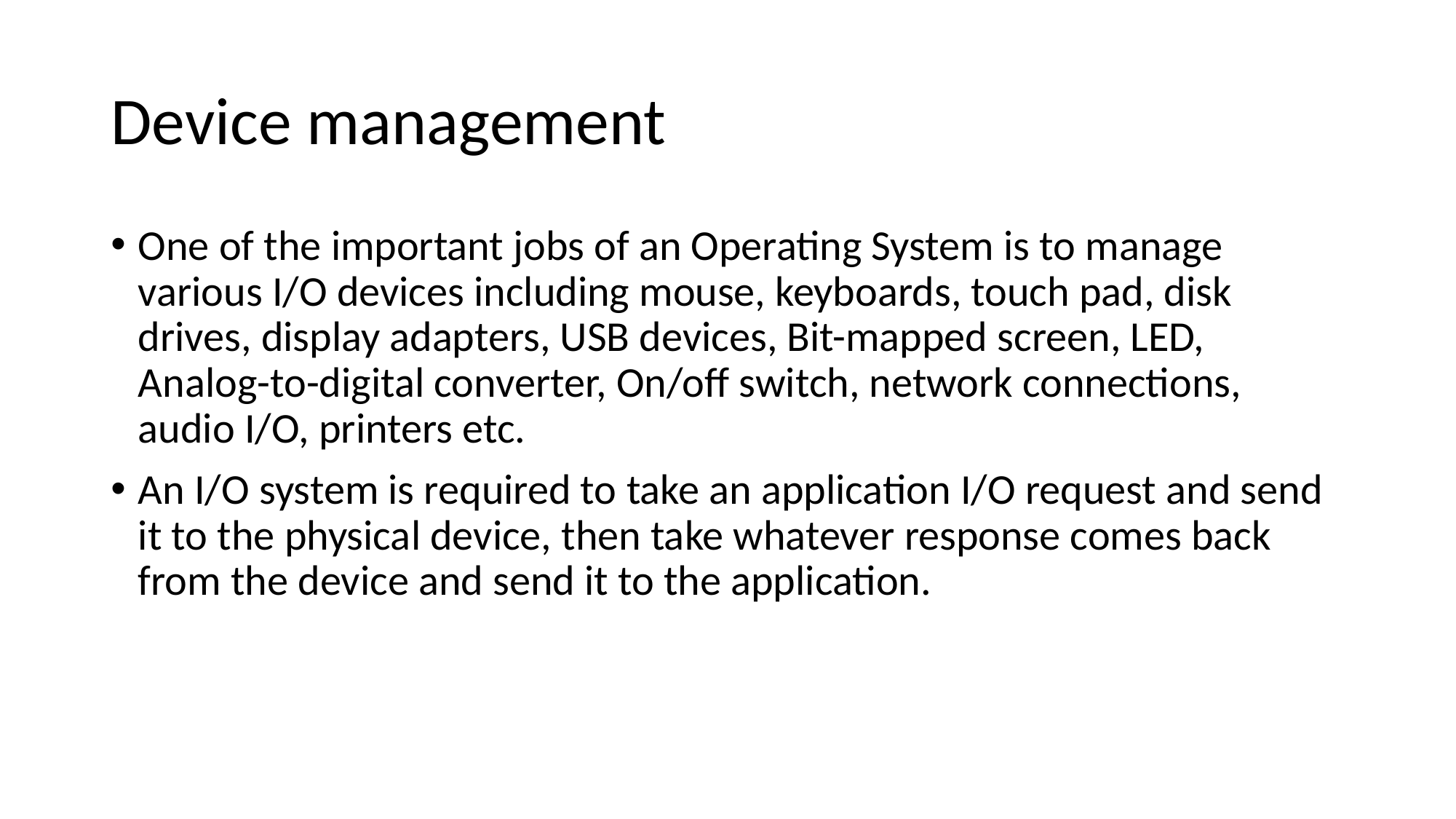

# Device management
One of the important jobs of an Operating System is to manage various I/O devices including mouse, keyboards, touch pad, disk drives, display adapters, USB devices, Bit-mapped screen, LED, Analog-to-digital converter, On/off switch, network connections, audio I/O, printers etc.
An I/O system is required to take an application I/O request and send it to the physical device, then take whatever response comes back from the device and send it to the application.